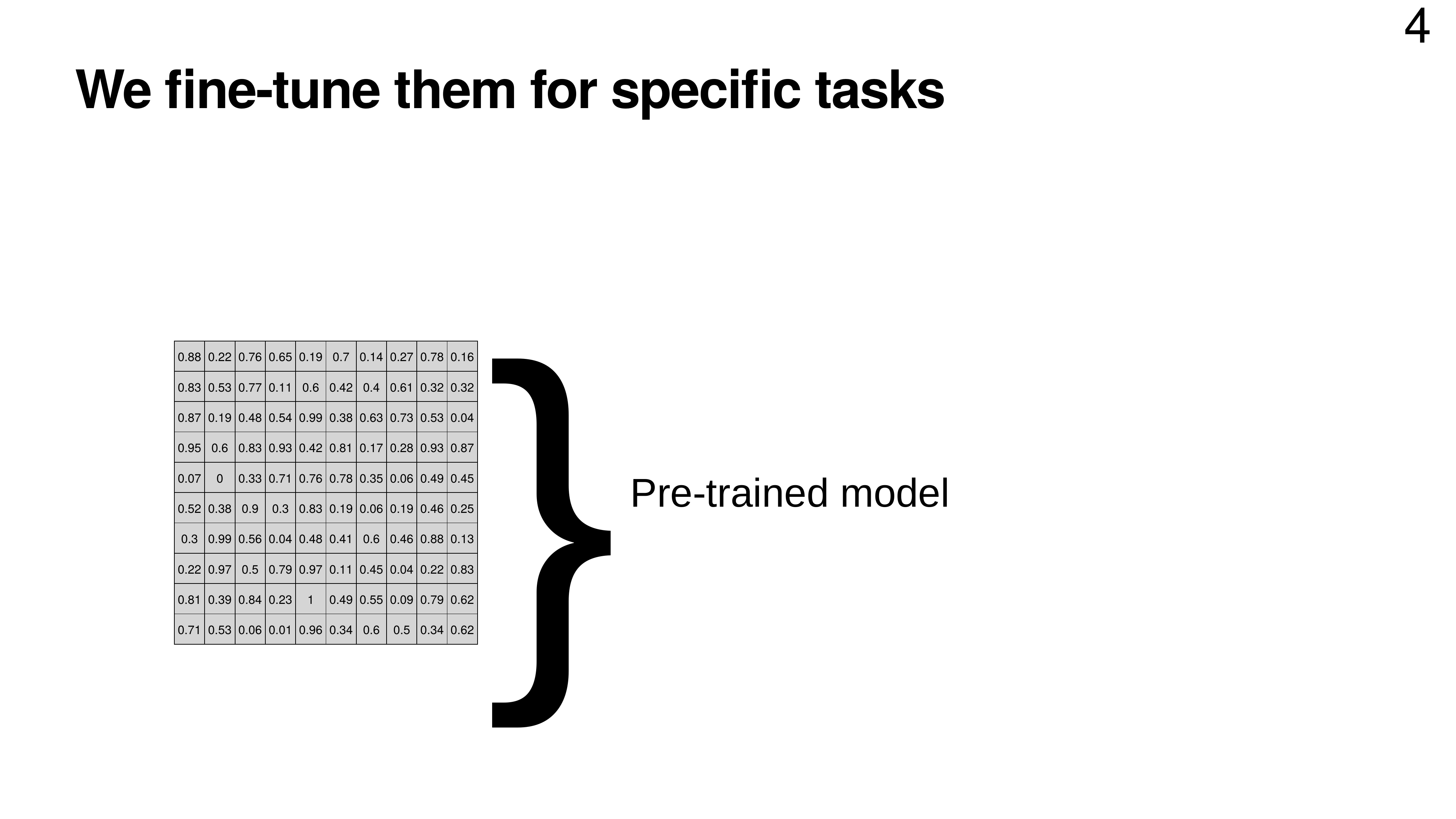

4
# We fine-tune them for specific tasks
}
| 0.88 | 0.22 | 0.76 | 0.65 | 0.19 | 0.7 | 0.14 | 0.27 | 0.78 | 0.16 |
| --- | --- | --- | --- | --- | --- | --- | --- | --- | --- |
| 0.83 | 0.53 | 0.77 | 0.11 | 0.6 | 0.42 | 0.4 | 0.61 | 0.32 | 0.32 |
| 0.87 | 0.19 | 0.48 | 0.54 | 0.99 | 0.38 | 0.63 | 0.73 | 0.53 | 0.04 |
| 0.95 | 0.6 | 0.83 | 0.93 | 0.42 | 0.81 | 0.17 | 0.28 | 0.93 | 0.87 |
| 0.07 | 0 | 0.33 | 0.71 | 0.76 | 0.78 | 0.35 | 0.06 | 0.49 | 0.45 |
| 0.52 | 0.38 | 0.9 | 0.3 | 0.83 | 0.19 | 0.06 | 0.19 | 0.46 | 0.25 |
| 0.3 | 0.99 | 0.56 | 0.04 | 0.48 | 0.41 | 0.6 | 0.46 | 0.88 | 0.13 |
| 0.22 | 0.97 | 0.5 | 0.79 | 0.97 | 0.11 | 0.45 | 0.04 | 0.22 | 0.83 |
| 0.81 | 0.39 | 0.84 | 0.23 | 1 | 0.49 | 0.55 | 0.09 | 0.79 | 0.62 |
| 0.71 | 0.53 | 0.06 | 0.01 | 0.96 | 0.34 | 0.6 | 0.5 | 0.34 | 0.62 |
Pre-trained model